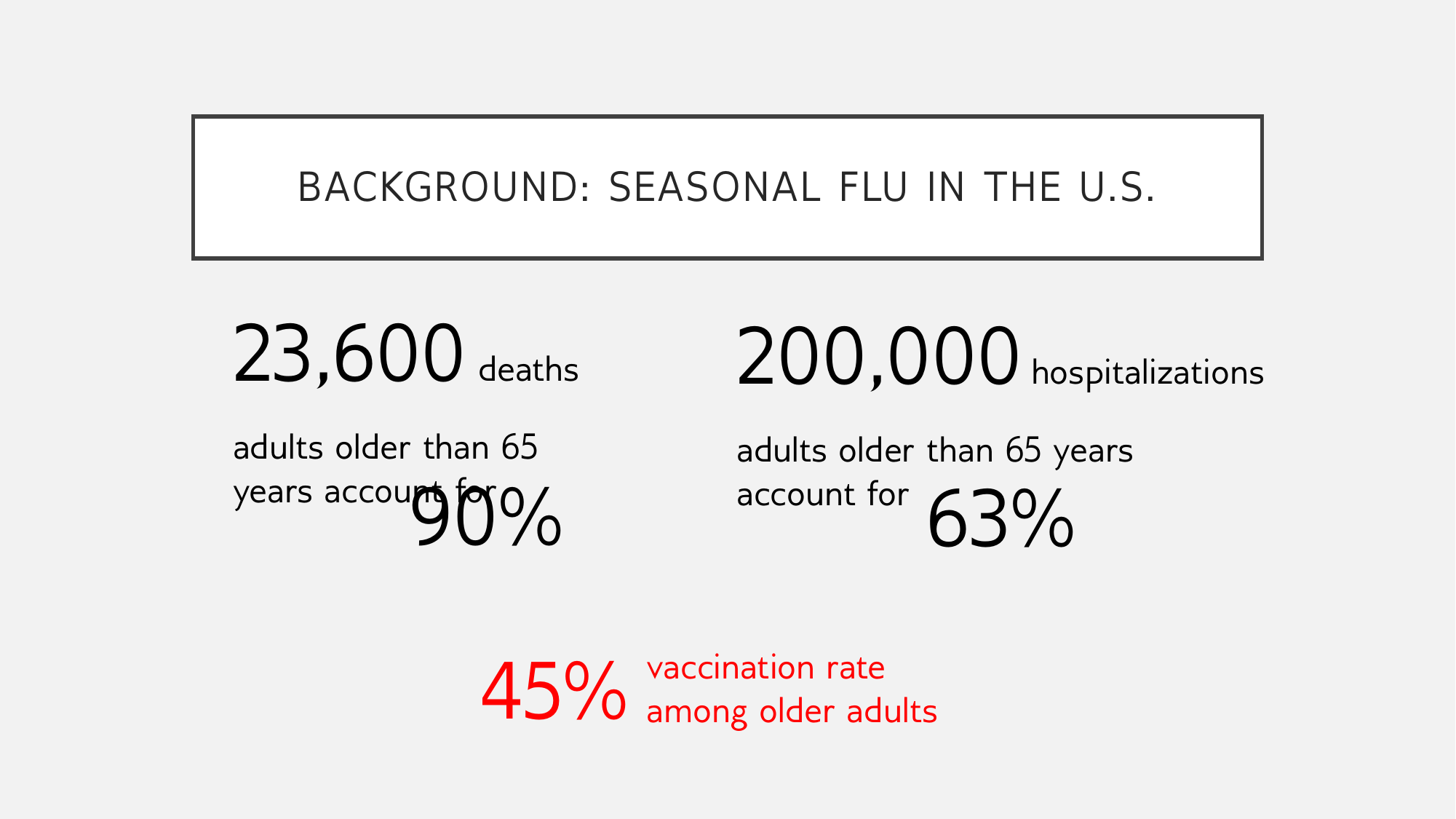

# background: Seasonal flu in the U.S.
23,600 deaths

adults older than 65 years account for

200,000 hospitalizations

adults older than 65 years
account for
90%
63%
45%
vaccination rate
among older adults